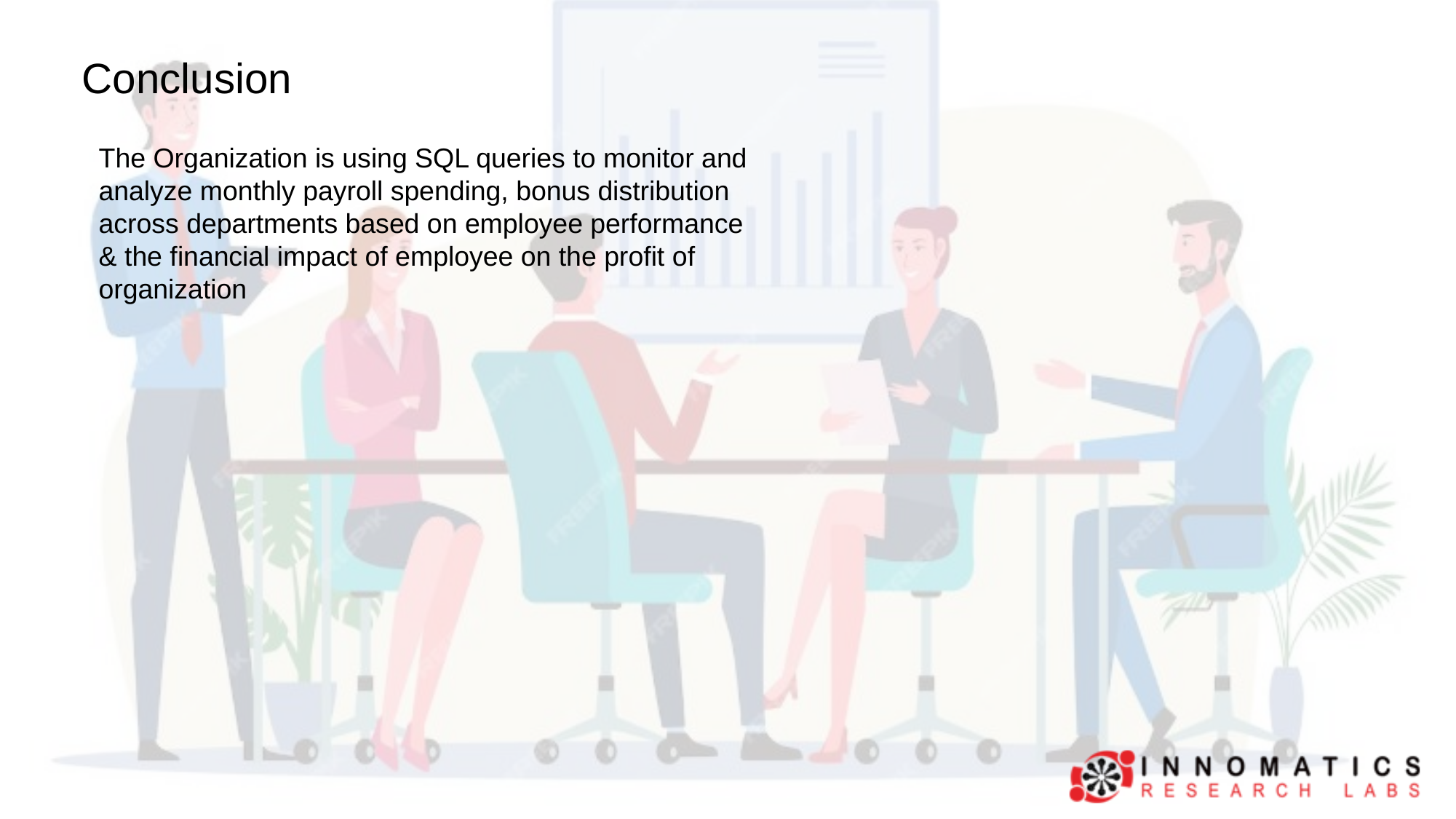

Conclusion
The Organization is using SQL queries to monitor and analyze monthly payroll spending, bonus distribution across departments based on employee performance & the financial impact of employee on the profit of organization